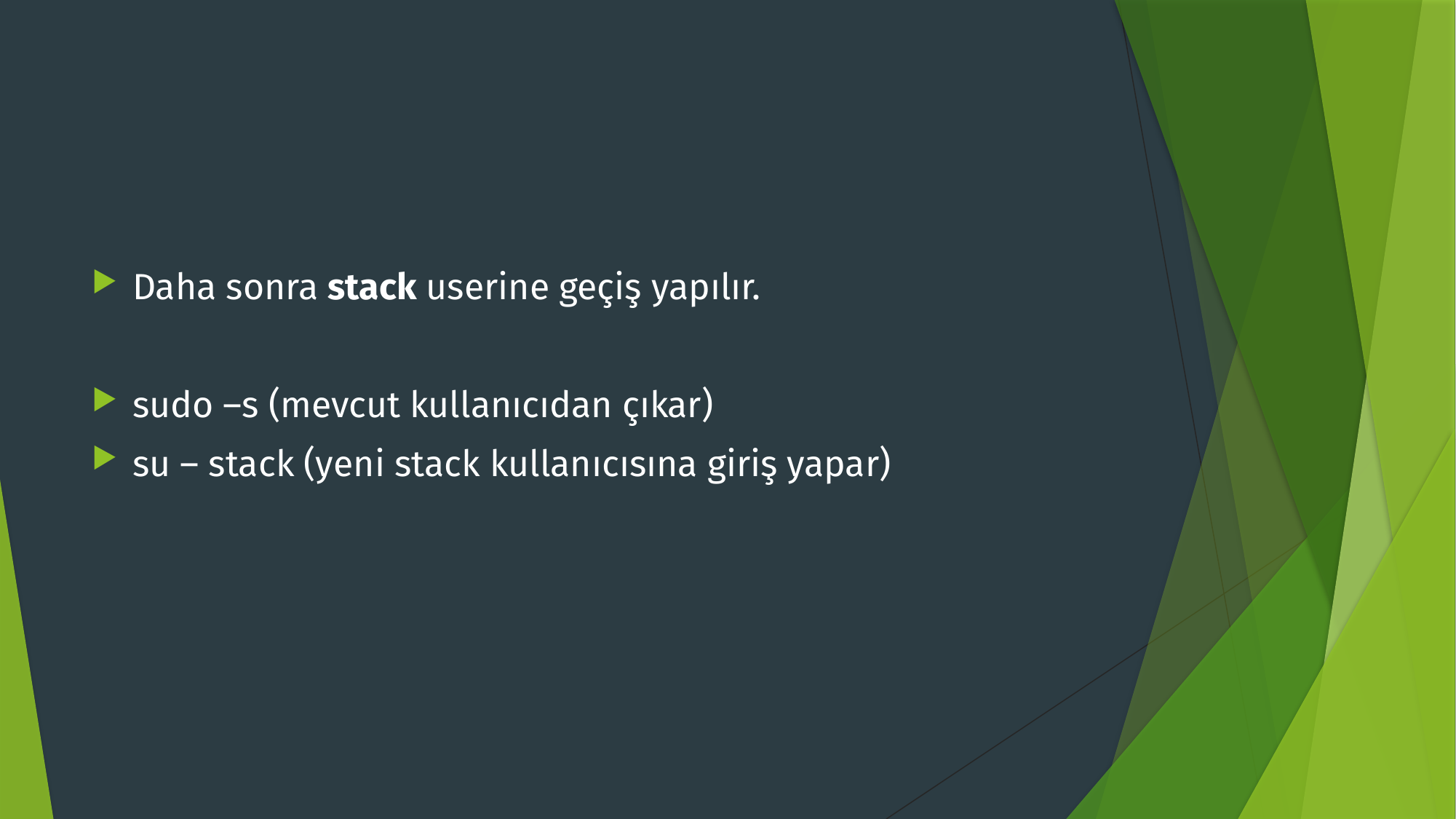

#
Daha sonra stack userine geçiş yapılır.

sudo –s (mevcut kullanıcıdan çıkar)
su – stack (yeni stack kullanıcısına giriş yapar)